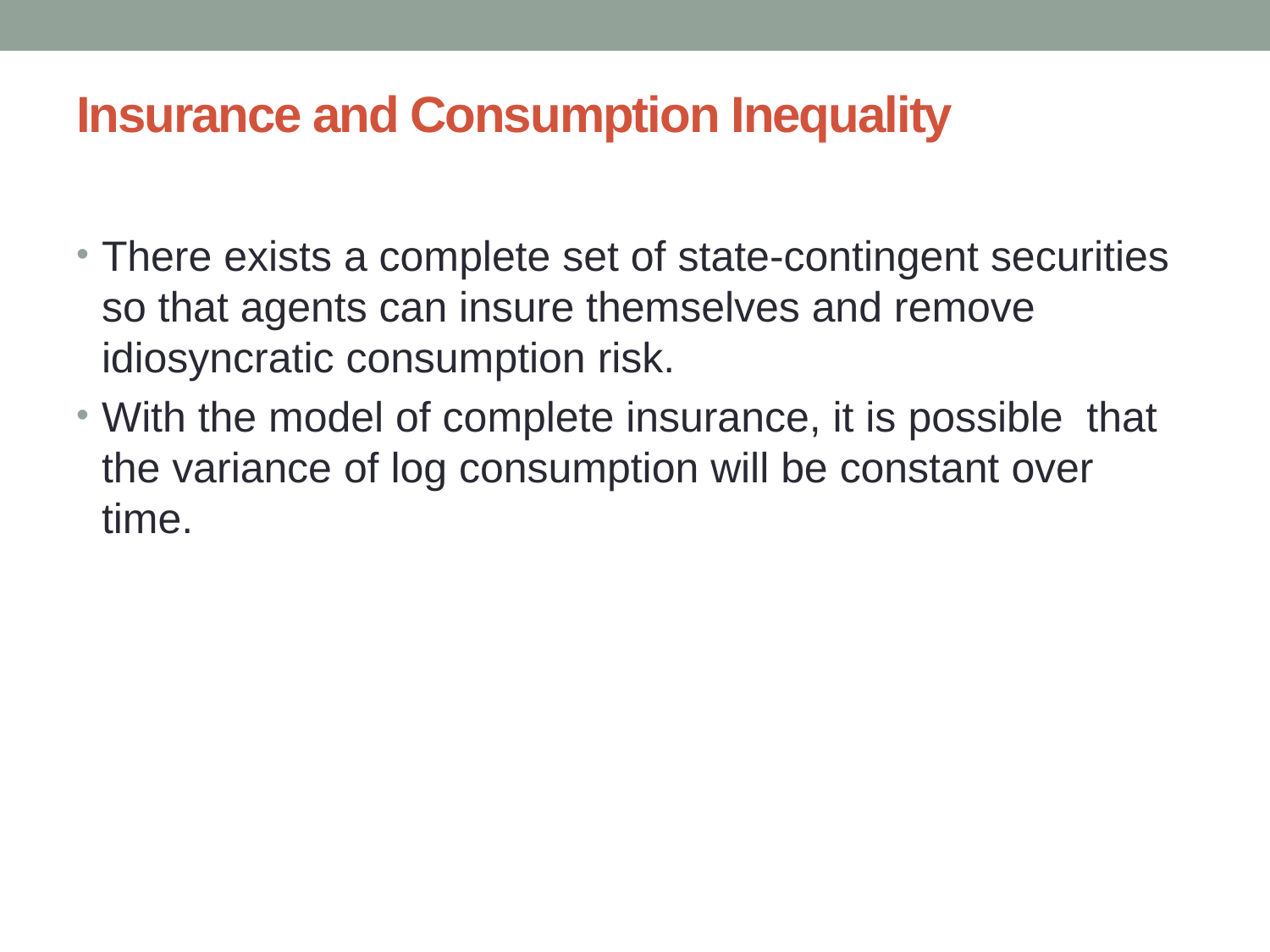

# Insurance and Consumption Inequality
There exists a complete set of state-contingent securities so that agents can insure themselves and remove idiosyncratic consumption risk.
With the model of complete insurance, it is possible  that the variance of log consumption will be constant over time.